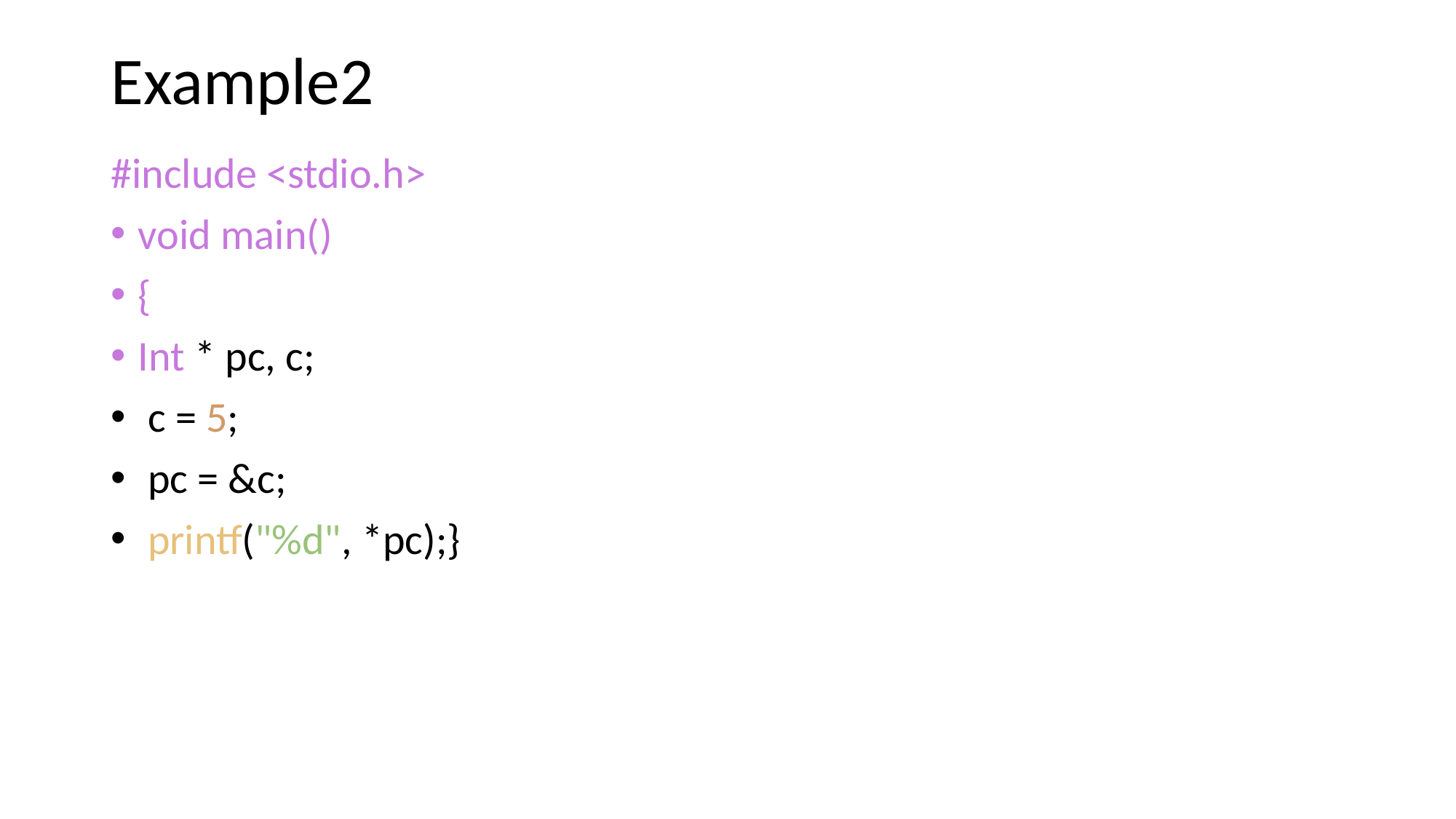

# Example2
#include <stdio.h>
void main()
{
Int * pc, c;
 c = 5;
 pc = &c;
 printf("%d", *pc);}